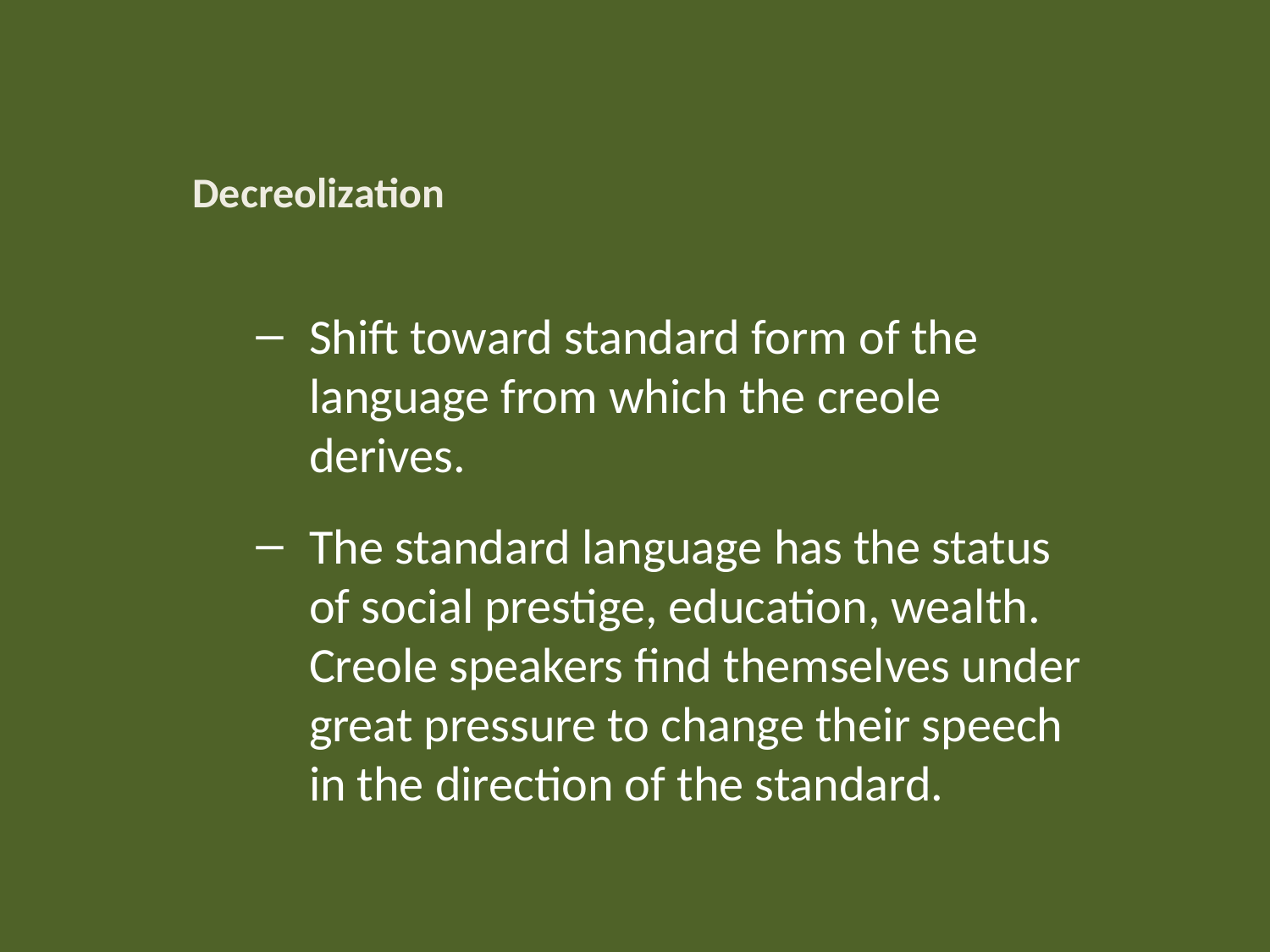

Decreolization

Shift toward standard form of the language from which the creole derives.

The standard language has the status of social prestige, education, wealth. Creole speakers find themselves under great pressure to change their speech in the direction of the standard.